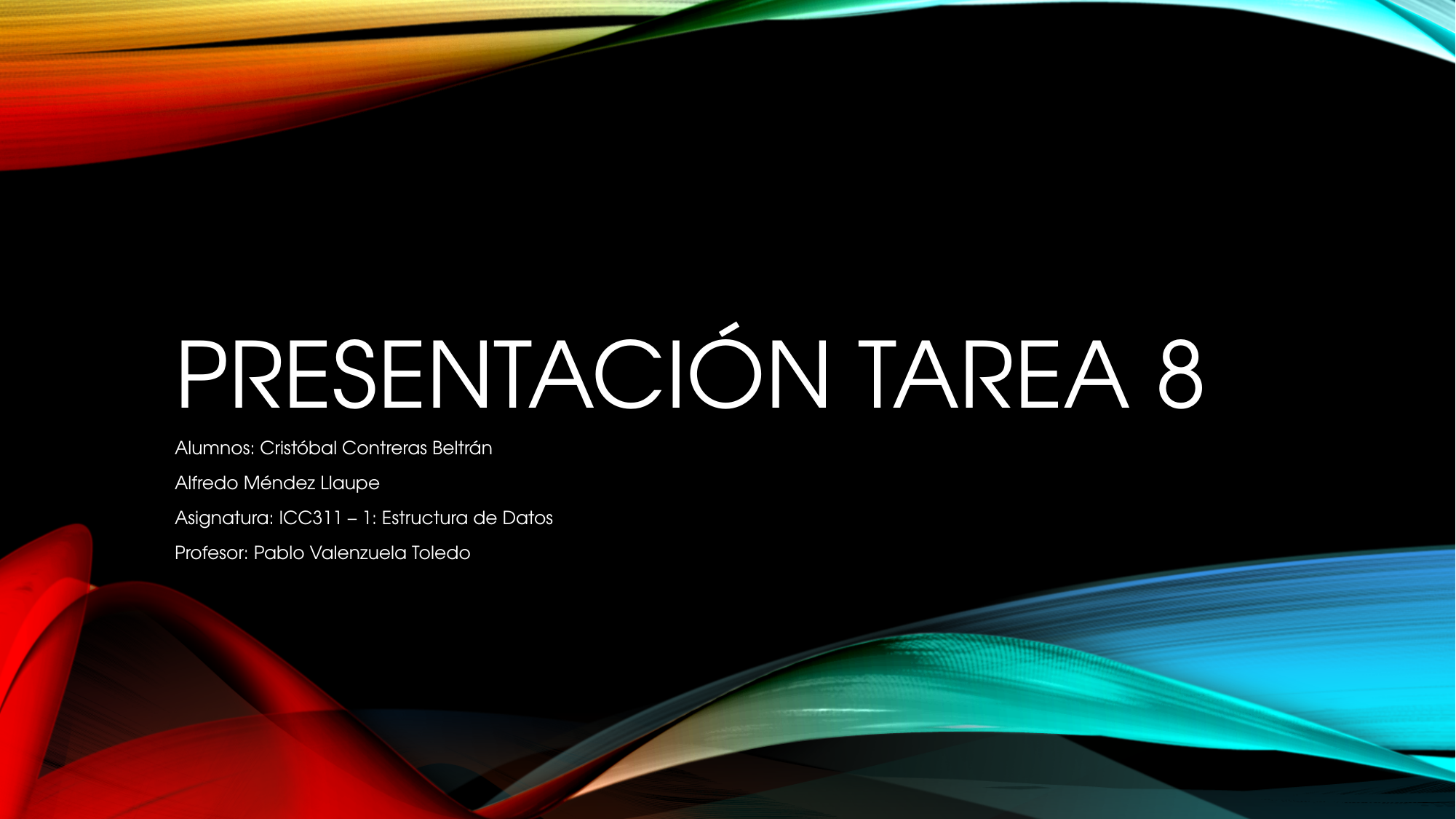

# Presentación Tarea 8
Alumnos: Cristóbal Contreras Beltrán
Alfredo Méndez Llaupe
Asignatura: ICC311 – 1: Estructura de Datos
Profesor: Pablo Valenzuela Toledo